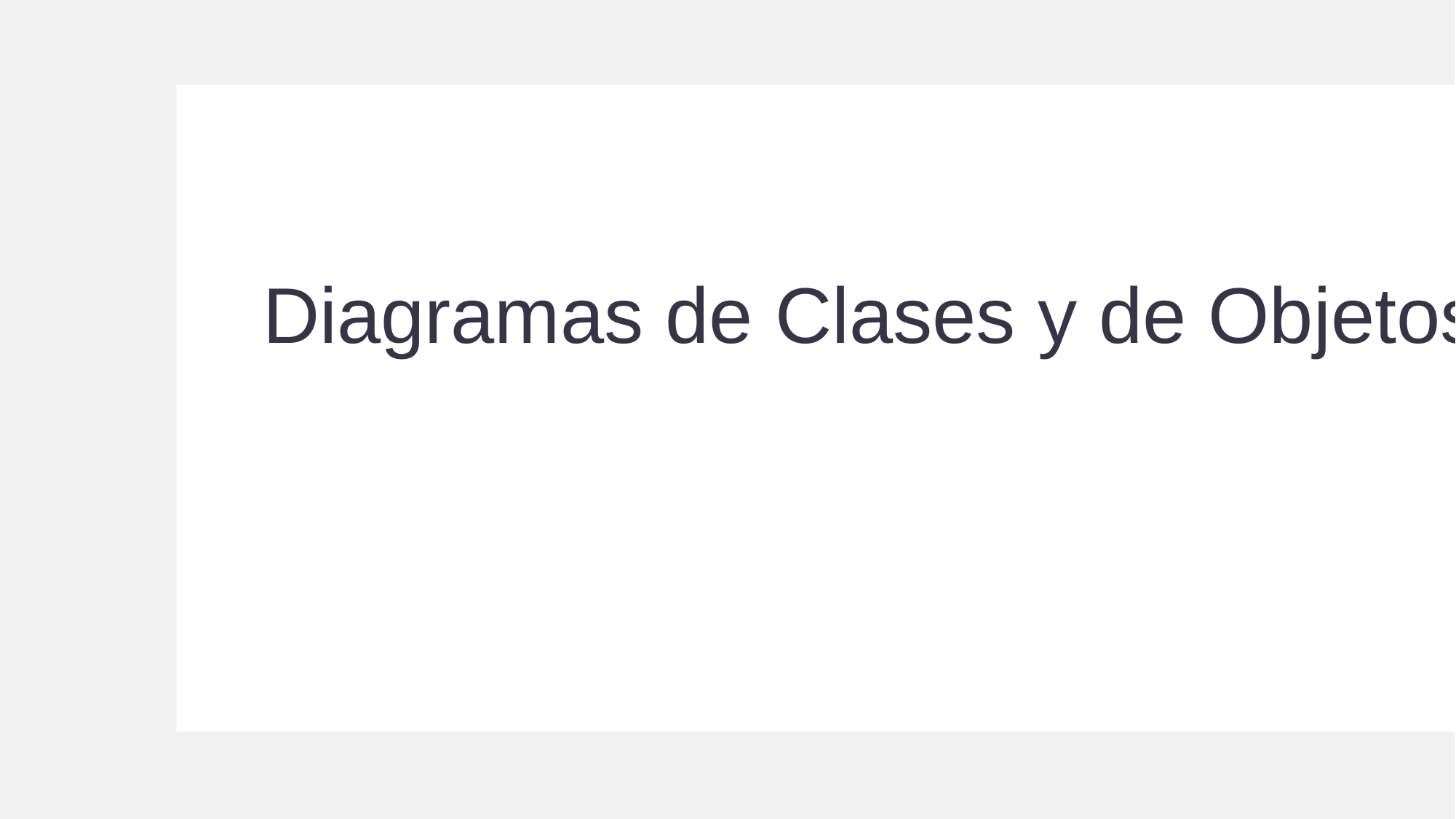

# Diagramas de Clases y de Objetos